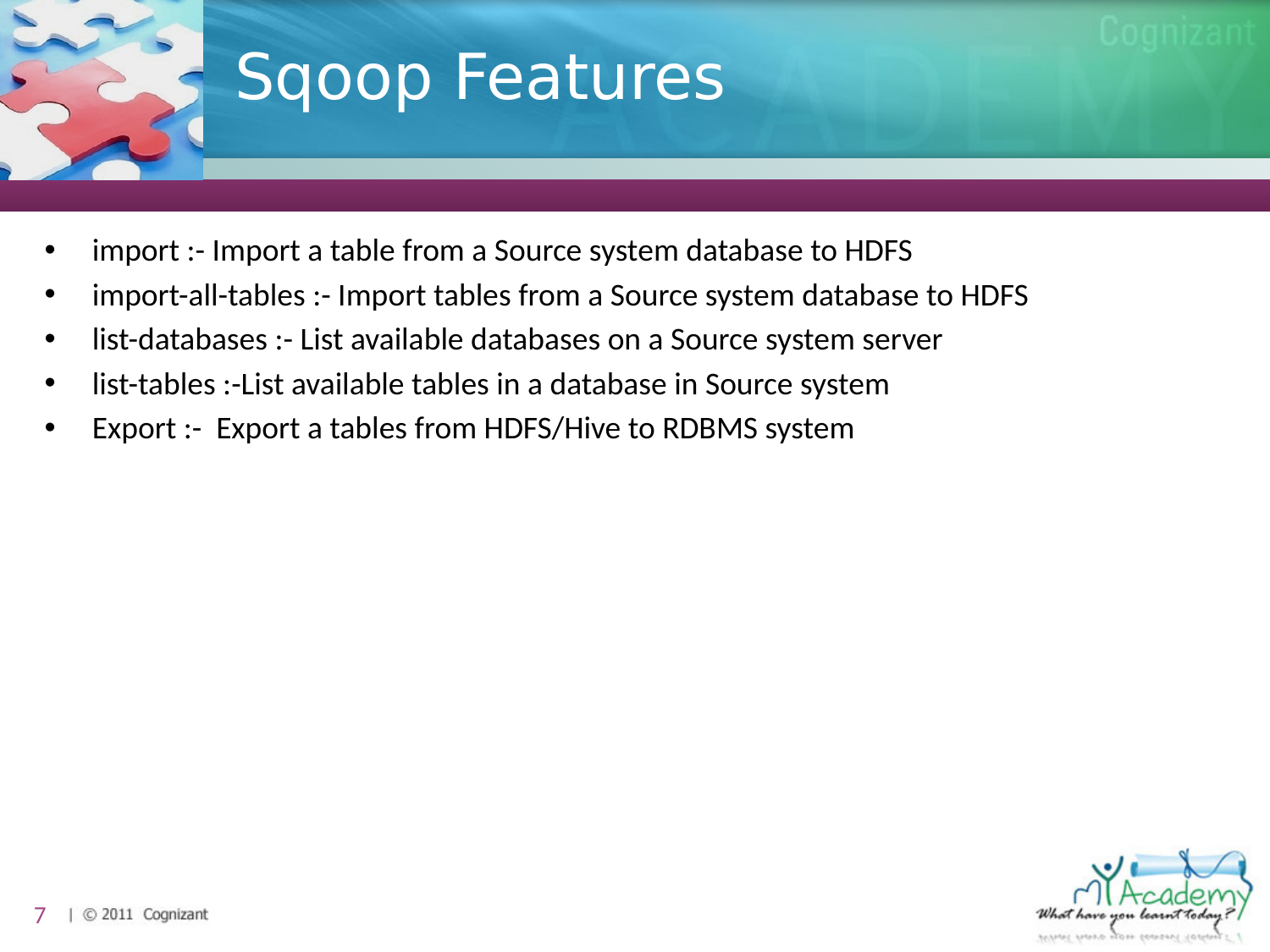

# Sqoop Features
import :- Import a table from a Source system database to HDFS
import-all-tables :- Import tables from a Source system database to HDFS
list-databases :- List available databases on a Source system server
list-tables :-List available tables in a database in Source system
Export :-  Export a tables from HDFS/Hive to RDBMS system

7